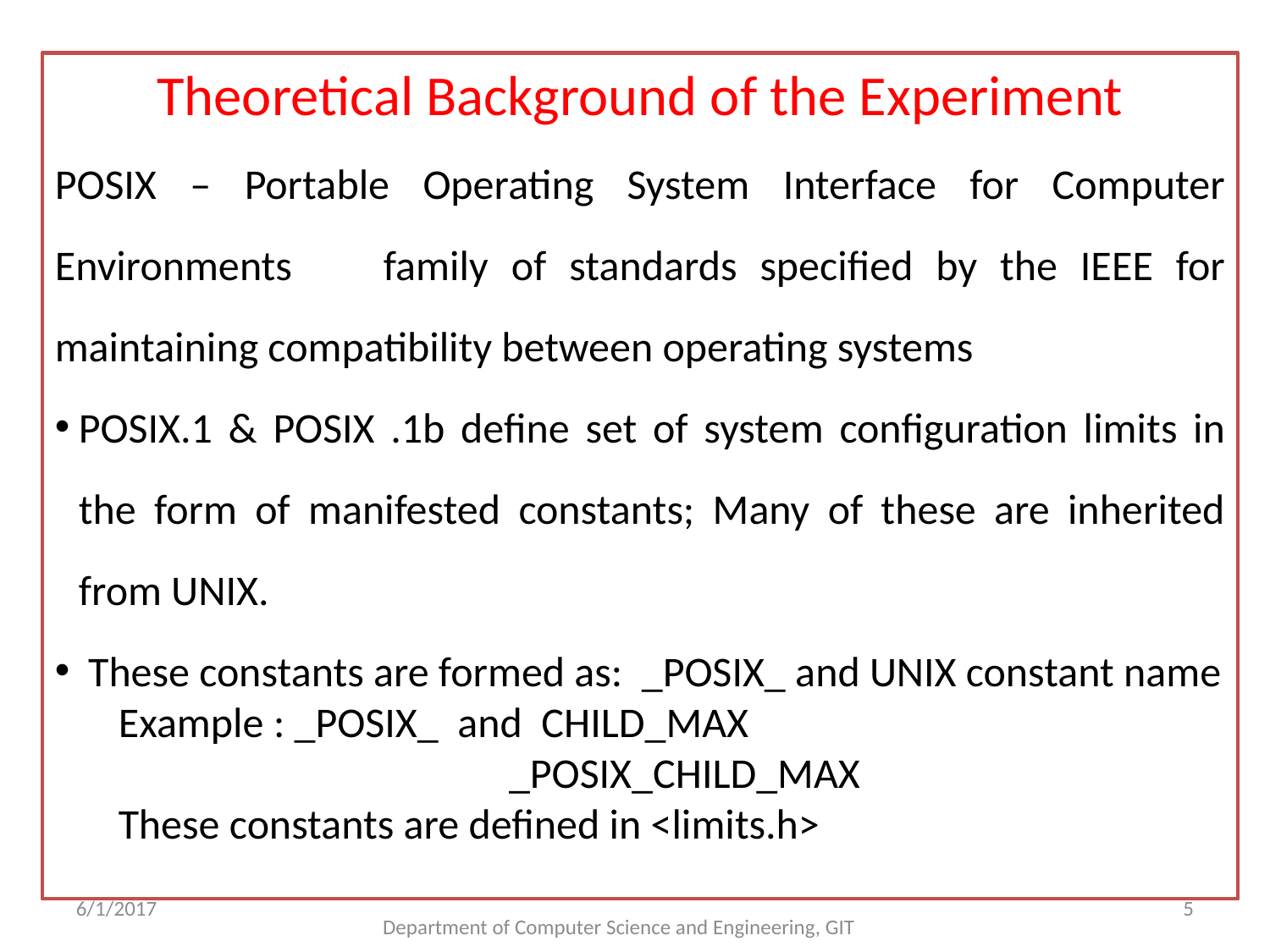

Theoretical Background of the Experiment
POSIX – Portable Operating System Interface for Computer Environments    family of standards specified by the IEEE for maintaining compatibility between operating systems
POSIX.1 & POSIX .1b define set of system configuration limits in the form of manifested constants; Many of these are inherited from UNIX.
 These constants are formed as:  _POSIX_ and UNIX constant name
Example : _POSIX_  and  CHILD_MAX
			 _POSIX_CHILD_MAX
These constants are defined in <limits.h>

6/1/2017
5
Department of Computer Science and Engineering, GIT